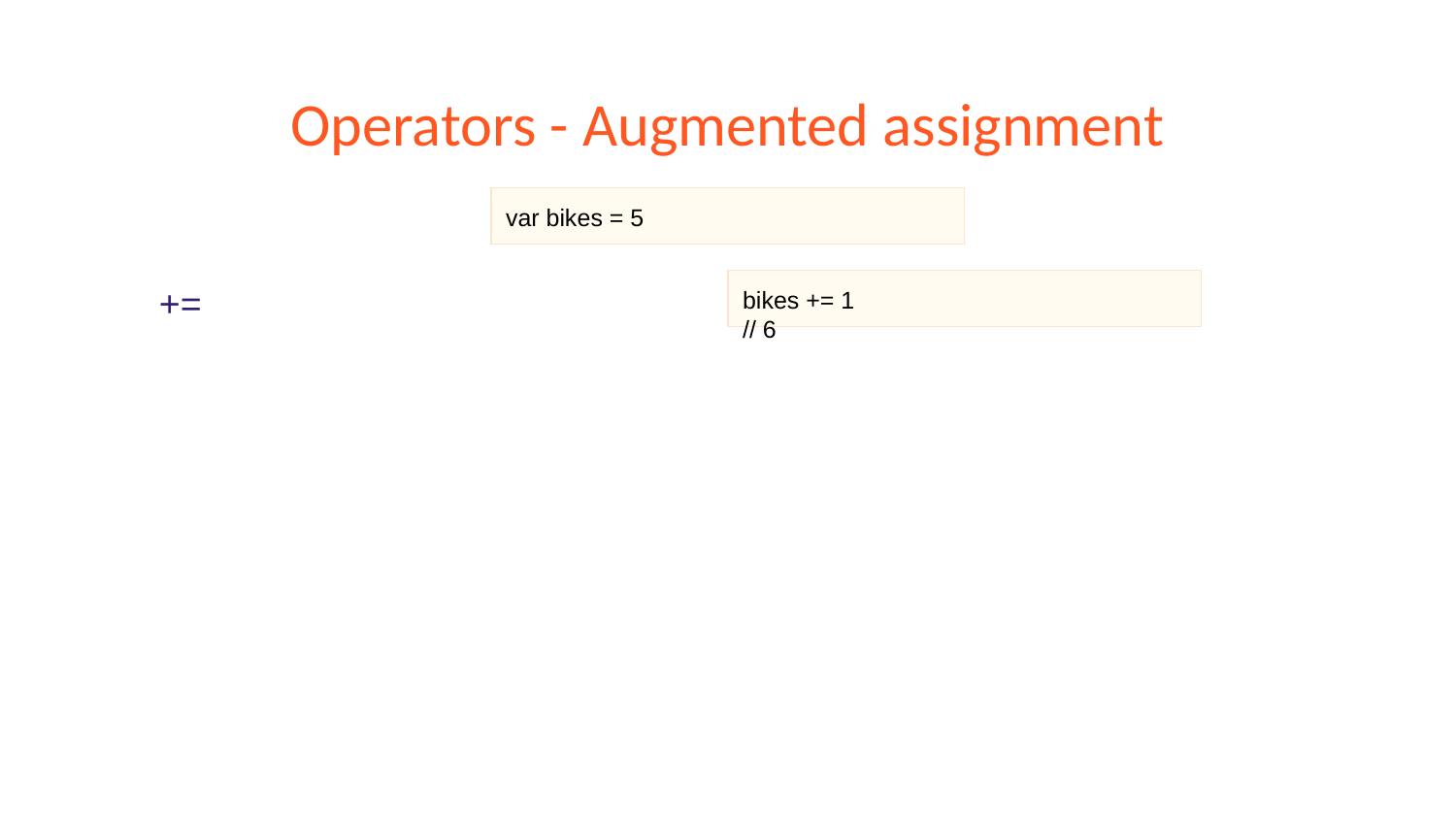

# Operators - Augmented assignment

+=

var bikes = 5
bikes += 1			// 6